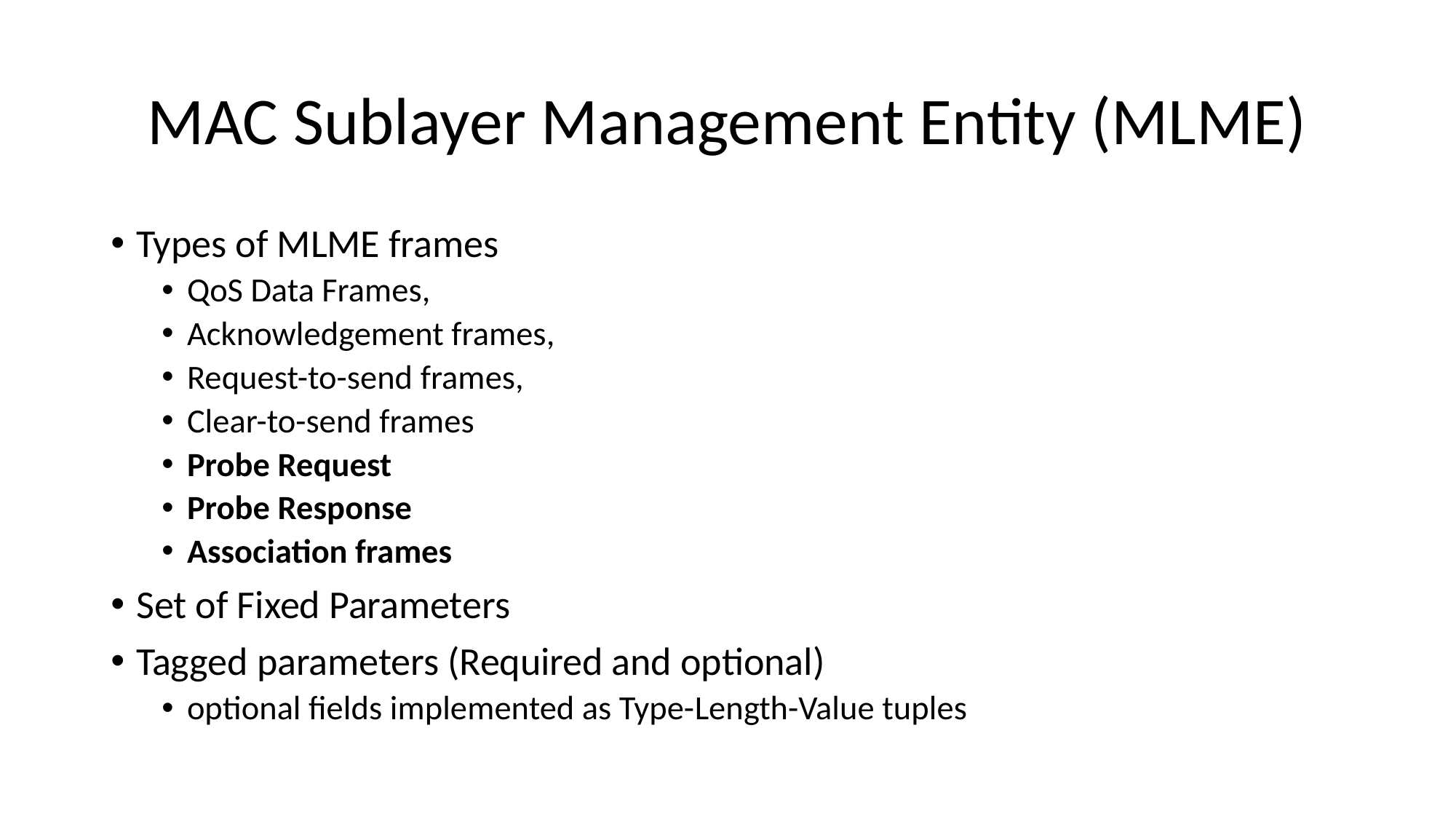

# MAC Sublayer Management Entity (MLME)
Types of MLME frames
QoS Data Frames,
Acknowledgement frames,
Request-to-send frames,
Clear-to-send frames
Probe Request
Probe Response
Association frames
Set of Fixed Parameters
Tagged parameters (Required and optional)
optional fields implemented as Type-­Length-­Value tuples